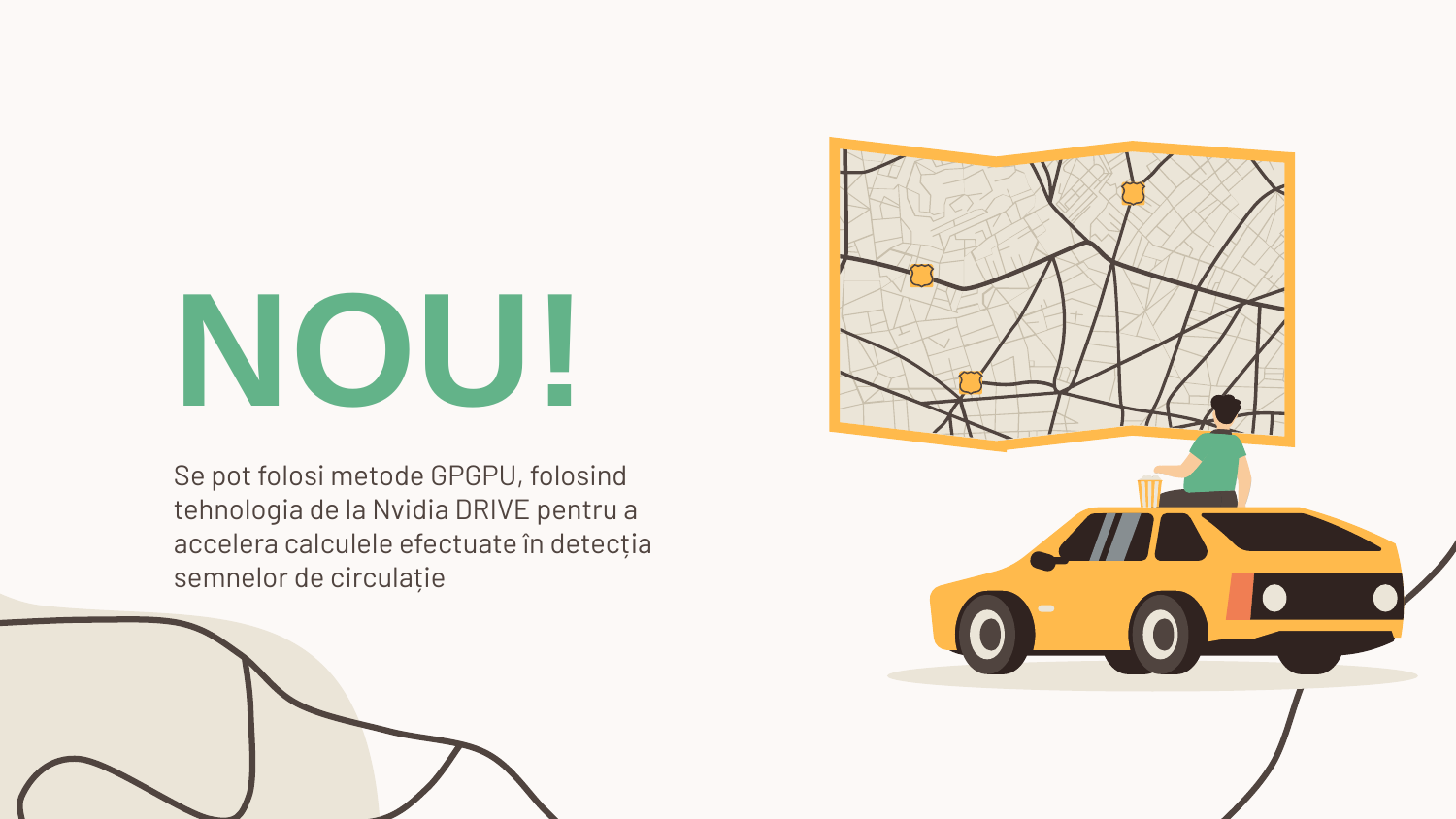

# NOU!

Se pot folosi metode GPGPU, folosind tehnologia de la Nvidia DRIVE pentru a accelera calculele efectuate în detecția semnelor de circulație